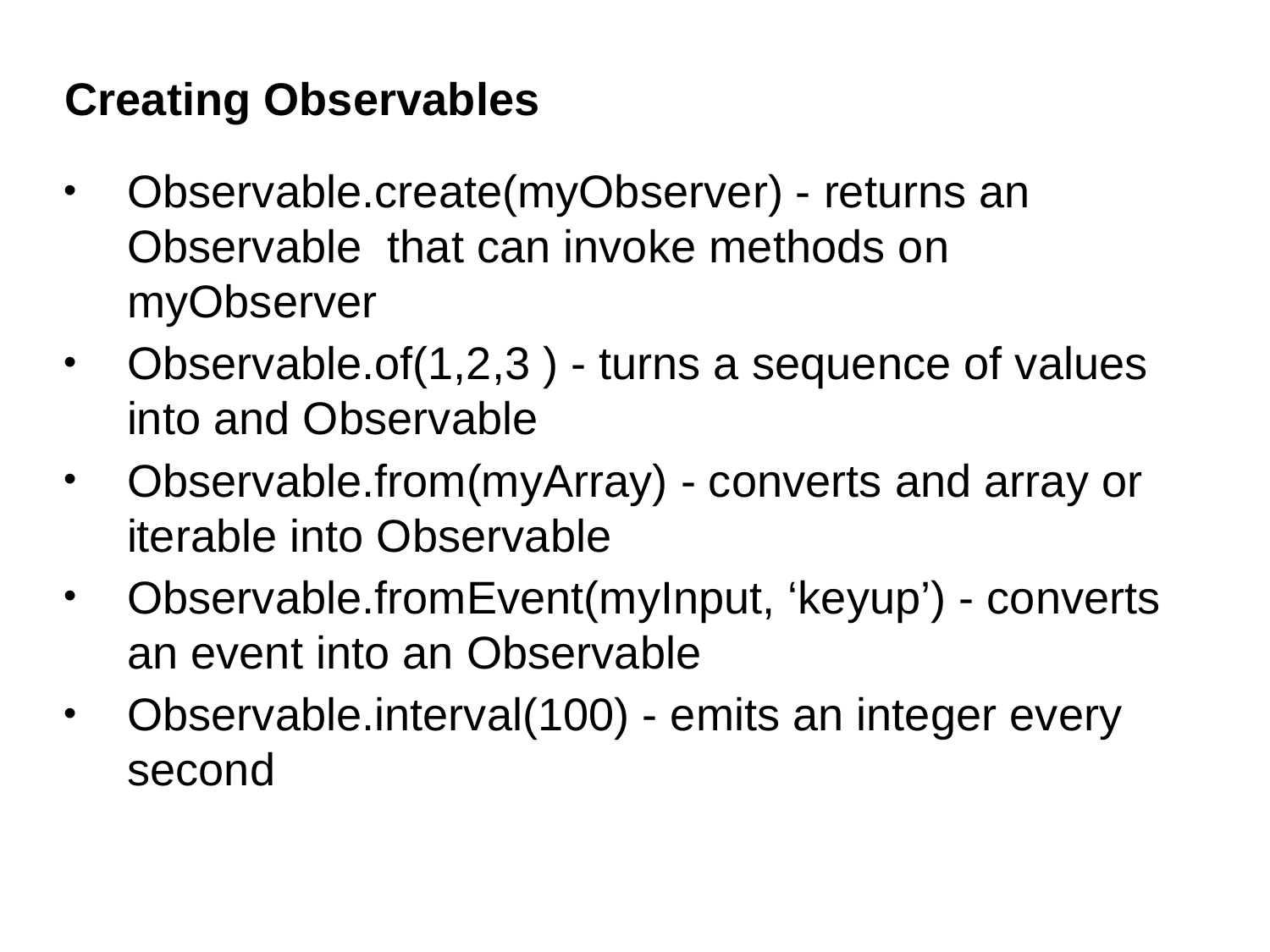

# Creating Observables
Observable.create(myObserver) - returns an Observable  that can invoke methods on myObserver
Observable.of(1,2,3 ) - turns a sequence of values into and Observable
Observable.from(myArray) - converts and array or iterable into Observable
Observable.fromEvent(myInput, ‘keyup’) - converts an event into an Observable
Observable.interval(100) - emits an integer every second